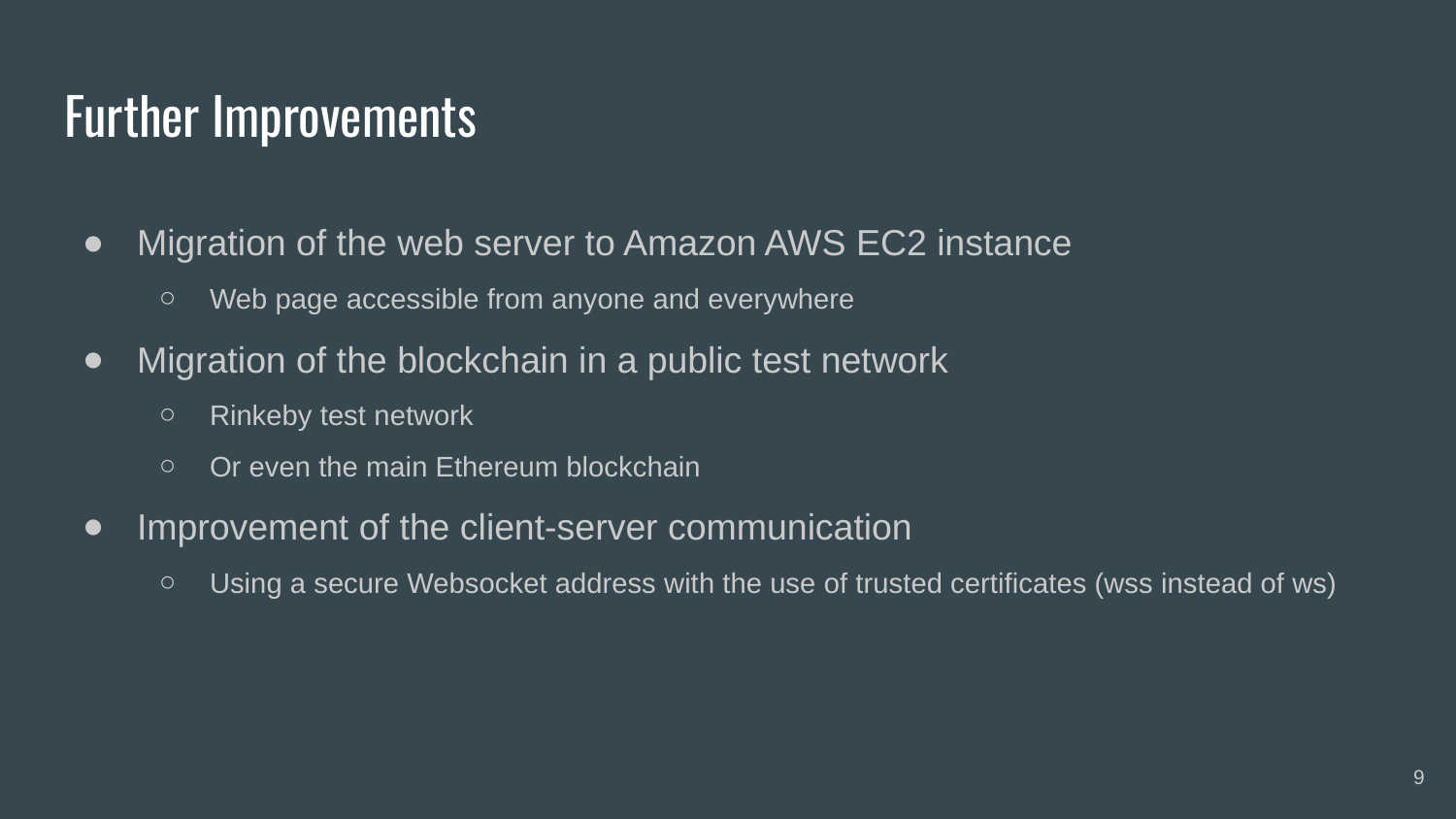

# Further Improvements
Migration of the web server to Amazon AWS EC2 instance
Web page accessible from anyone and everywhere
Migration of the blockchain in a public test network
Rinkeby test network
Or even the main Ethereum blockchain
Improvement of the client-server communication
Using a secure Websocket address with the use of trusted certificates (wss instead of ws)
9